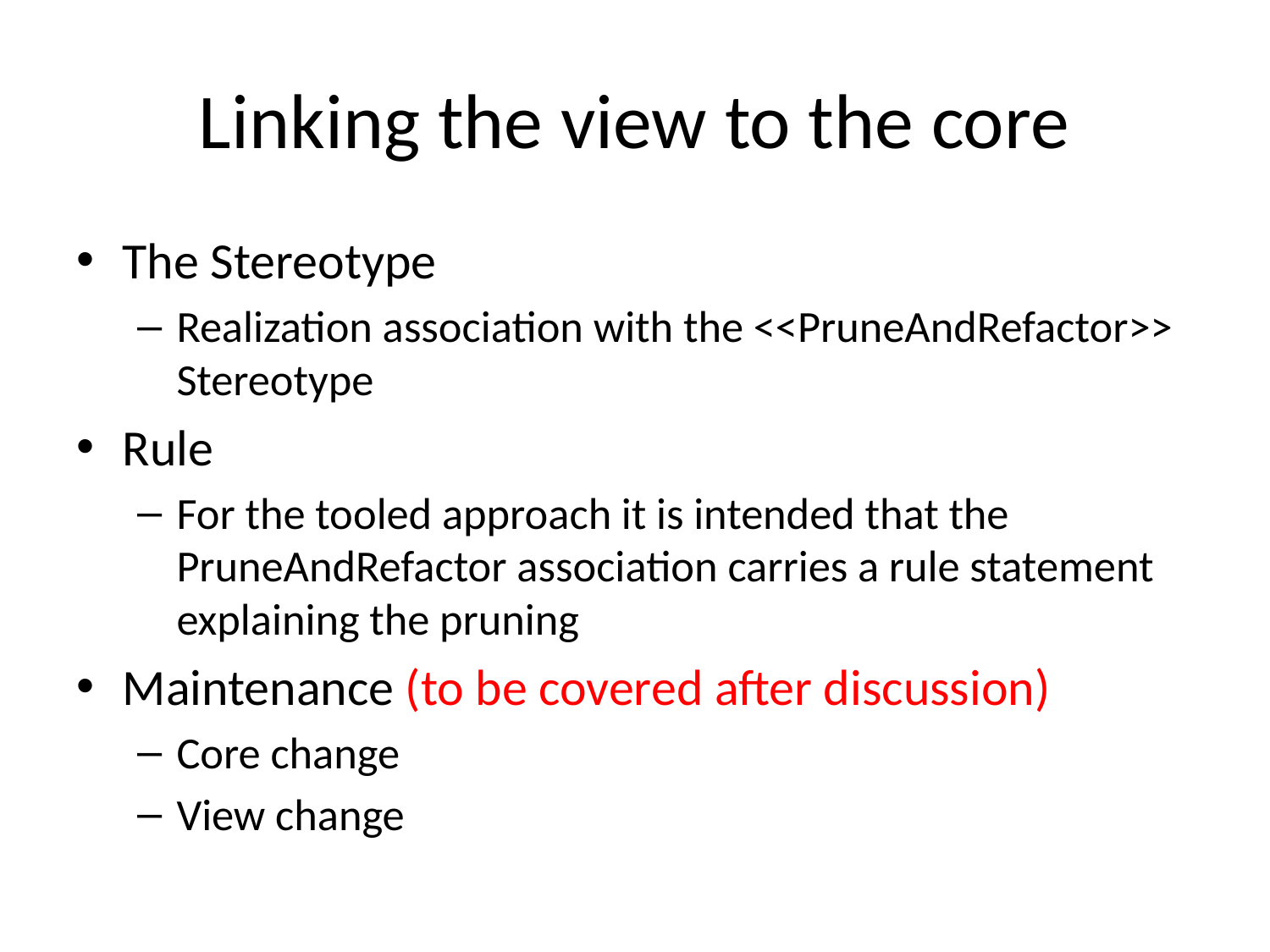

# Linking the view to the core
The Stereotype
Realization association with the <<PruneAndRefactor>> Stereotype
Rule
For the tooled approach it is intended that the PruneAndRefactor association carries a rule statement explaining the pruning
Maintenance (to be covered after discussion)
Core change
View change